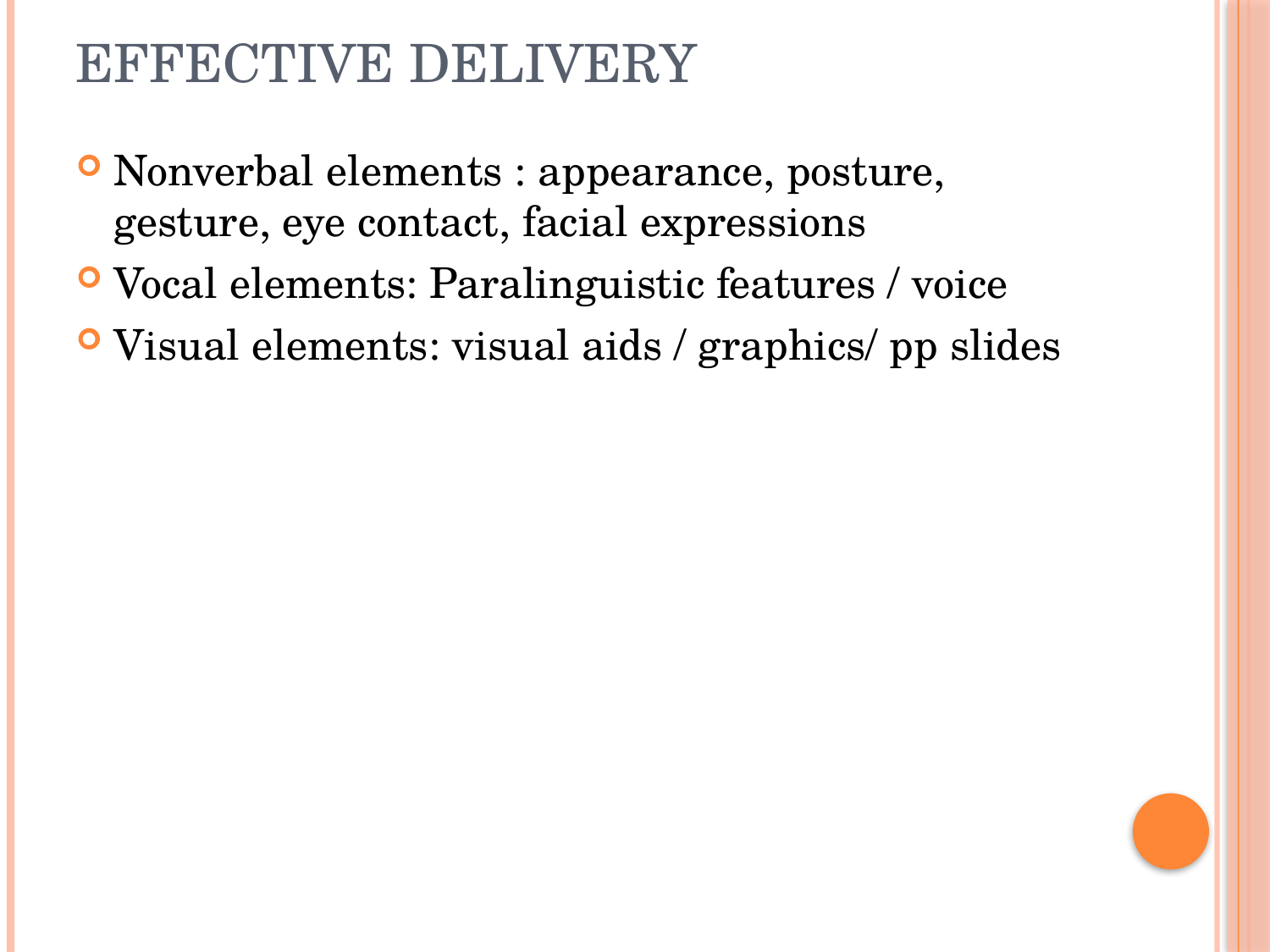

# Effective delivery
Nonverbal elements : appearance, posture, gesture, eye contact, facial expressions
Vocal elements: Paralinguistic features / voice
Visual elements: visual aids / graphics/ pp slides